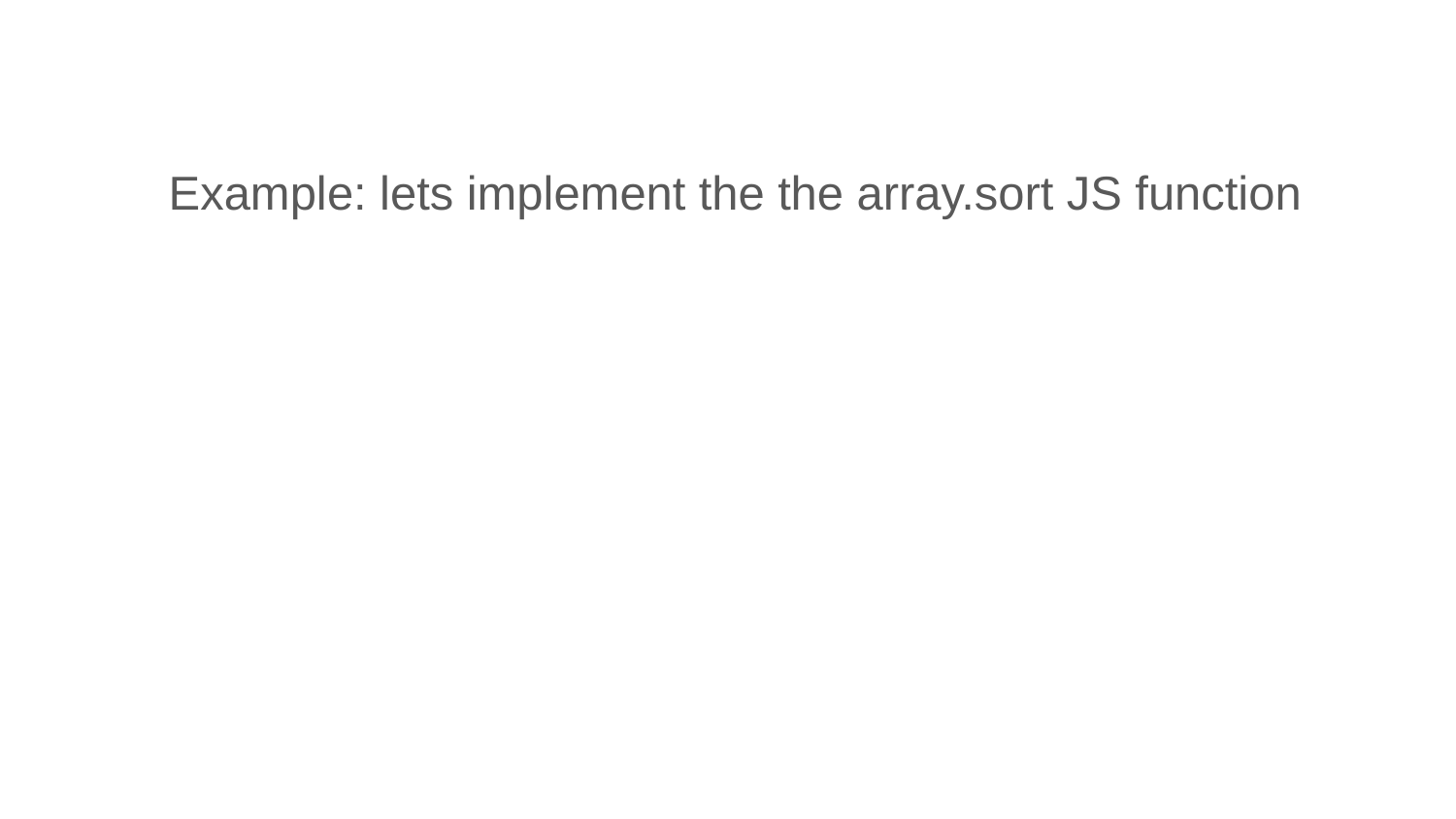

Example: lets implement the the array.sort JS function